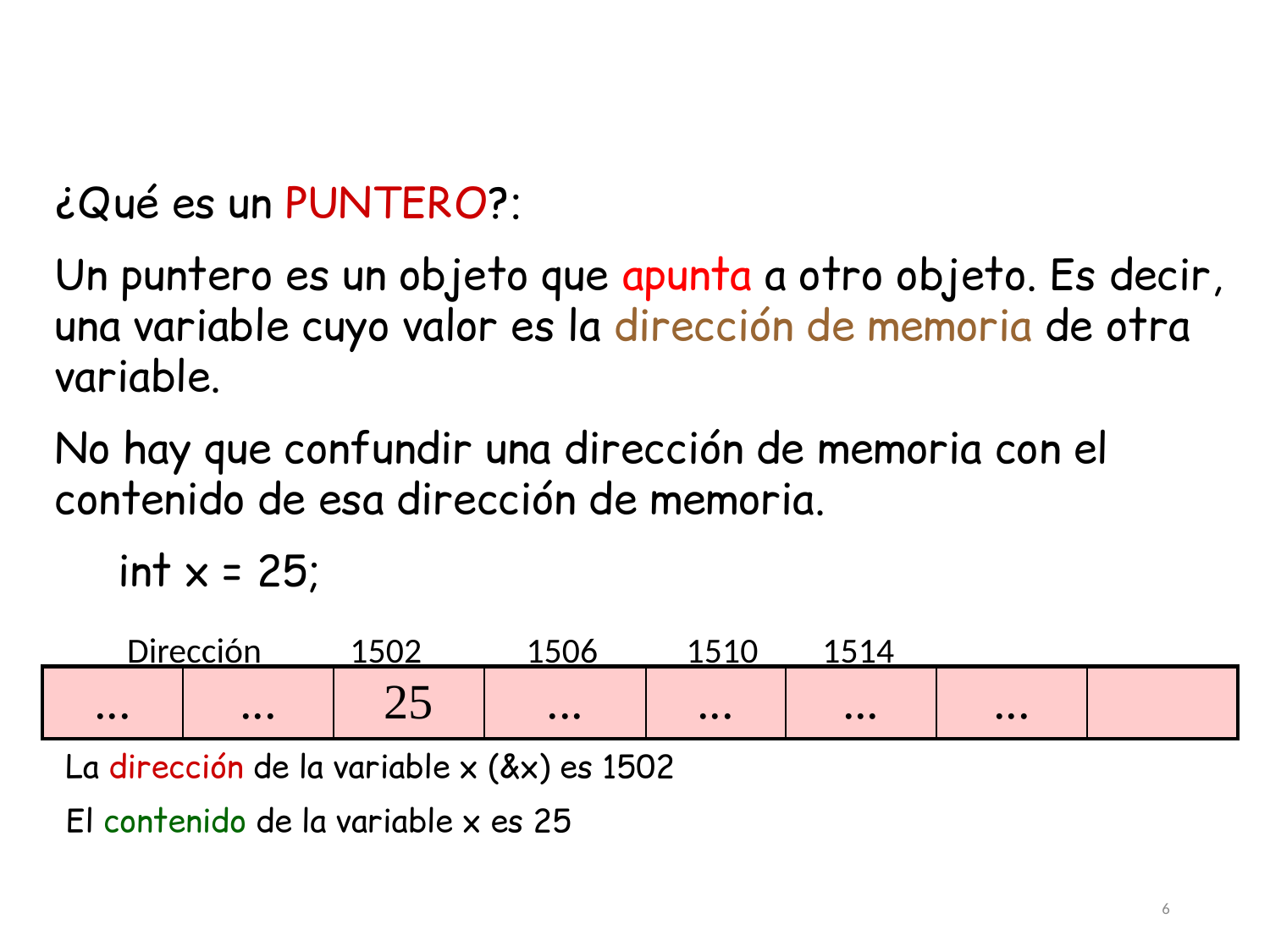

¿Qué es un PUNTERO?:
Un puntero es un objeto que apunta a otro objeto. Es decir, una variable cuyo valor es la dirección de memoria de otra variable.
No hay que confundir una dirección de memoria con el contenido de esa dirección de memoria.
     int x = 25;

Dirección           1502             1506           1510        1514
| ... | ... | 25 | ... | ... | ... | ... |  |
| --- | --- | --- | --- | --- | --- | --- | --- |
La dirección de la variable x (&x) es 1502
El contenido de la variable x es 25
6